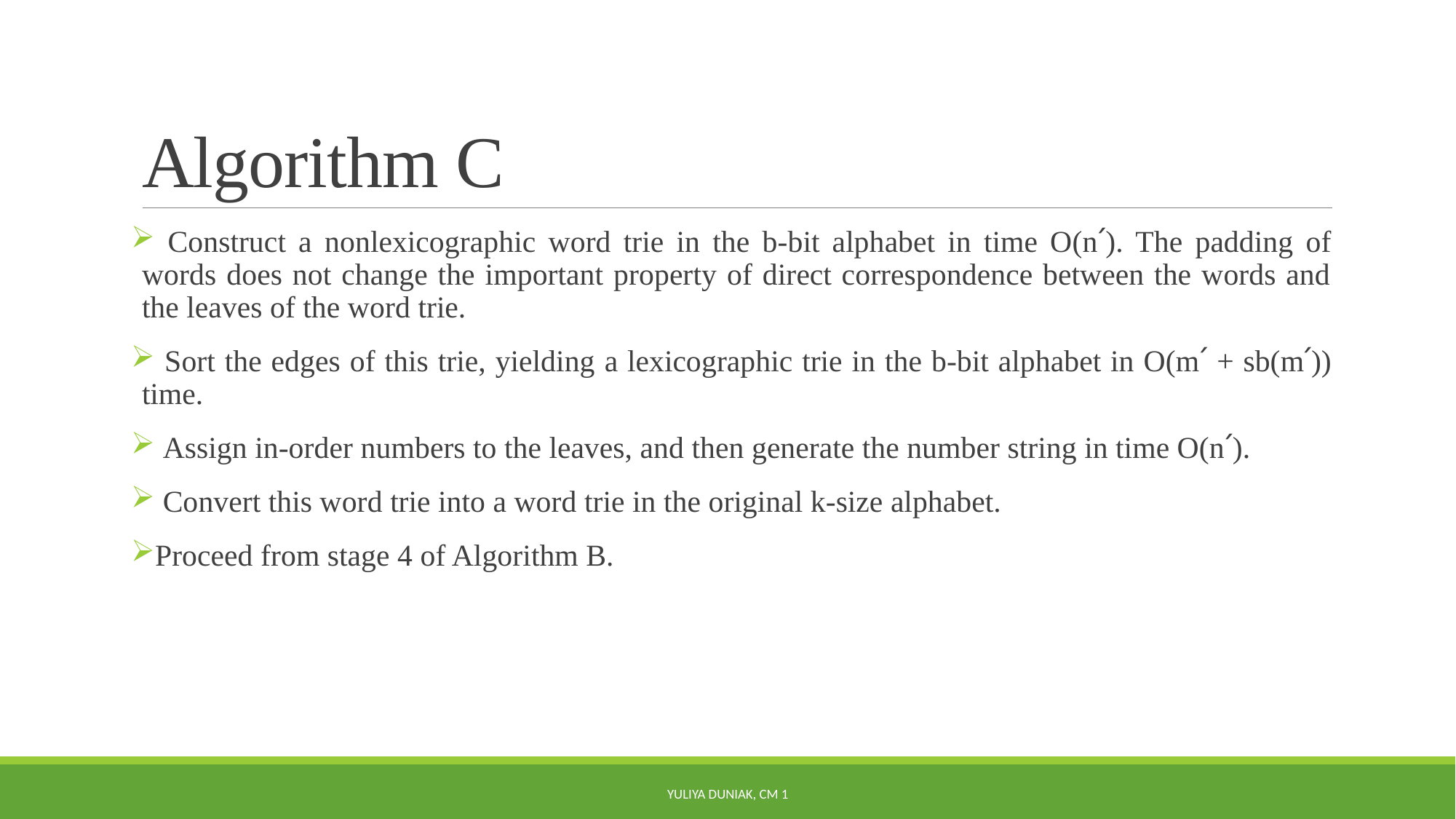

# Algorithm C
 Construct a nonlexicographic word trie in the b-bit alphabet in time O(n՛). The padding of words does not change the important property of direct correspondence between the words and the leaves of the word trie.
 Sort the edges of this trie, yielding a lexicographic trie in the b-bit alphabet in O(m՛ + sb(m՛)) time.
 Assign in-order numbers to the leaves, and then generate the number string in time O(n՛).
 Convert this word trie into a word trie in the original k-size alphabet.
Proceed from stage 4 of Algorithm B.
Yuliya Duniak, CM 1